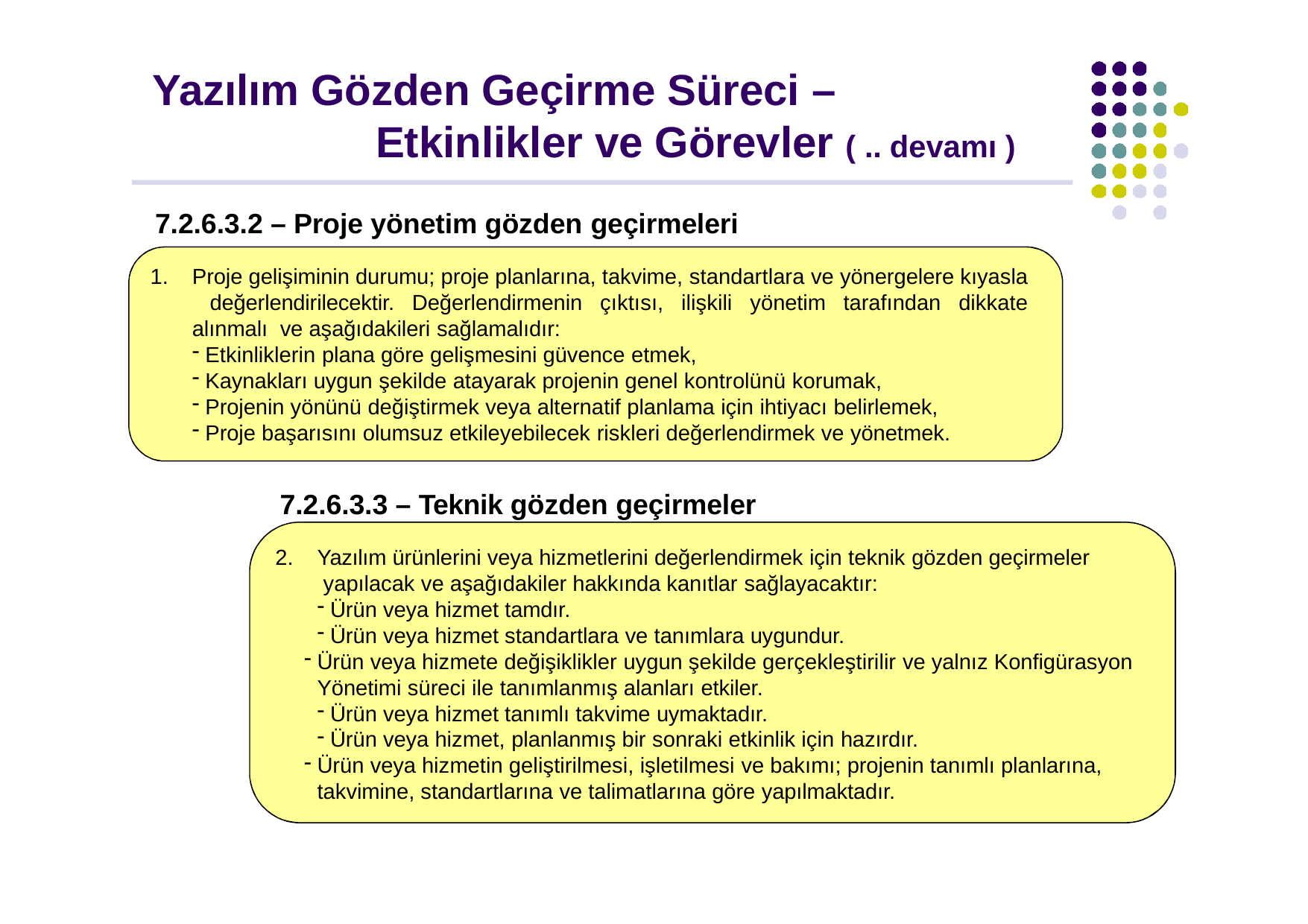

# Yazılım Gözden Geçirme Süreci –
Etkinlikler ve Görevler ( .. devamı )
7.2.6.3.2 – Proje yönetim gözden geçirmeleri
Proje gelişiminin durumu; proje planlarına, takvime, standartlara ve yönergelere kıyasla  değerlendirilecektir. Değerlendirmenin çıktısı, ilişkili yönetim tarafından dikkate alınmalı  ve aşağıdakileri sağlamalıdır:
Etkinliklerin plana göre gelişmesini güvence etmek,
Kaynakları uygun şekilde atayarak projenin genel kontrolünü korumak,
Projenin yönünü değiştirmek veya alternatif planlama için ihtiyacı belirlemek,
Proje başarısını olumsuz etkileyebilecek riskleri değerlendirmek ve yönetmek.

7.2.6.3.3 – Teknik gözden geçirmeler
Yazılım ürünlerini veya hizmetlerini değerlendirmek için teknik gözden geçirmeler  yapılacak ve aşağıdakiler hakkında kanıtlar sağlayacaktır:
Ürün veya hizmet tamdır.
Ürün veya hizmet standartlara ve tanımlara uygundur.
Ürün veya hizmete değişiklikler uygun şekilde gerçekleştirilir ve yalnız Konfigürasyon  Yönetimi süreci ile tanımlanmış alanları etkiler.
Ürün veya hizmet tanımlı takvime uymaktadır.
Ürün veya hizmet, planlanmış bir sonraki etkinlik için hazırdır.
Ürün veya hizmetin geliştirilmesi, işletilmesi ve bakımı; projenin tanımlı planlarına,  takvimine, standartlarına ve talimatlarına göre yapılmaktadır.